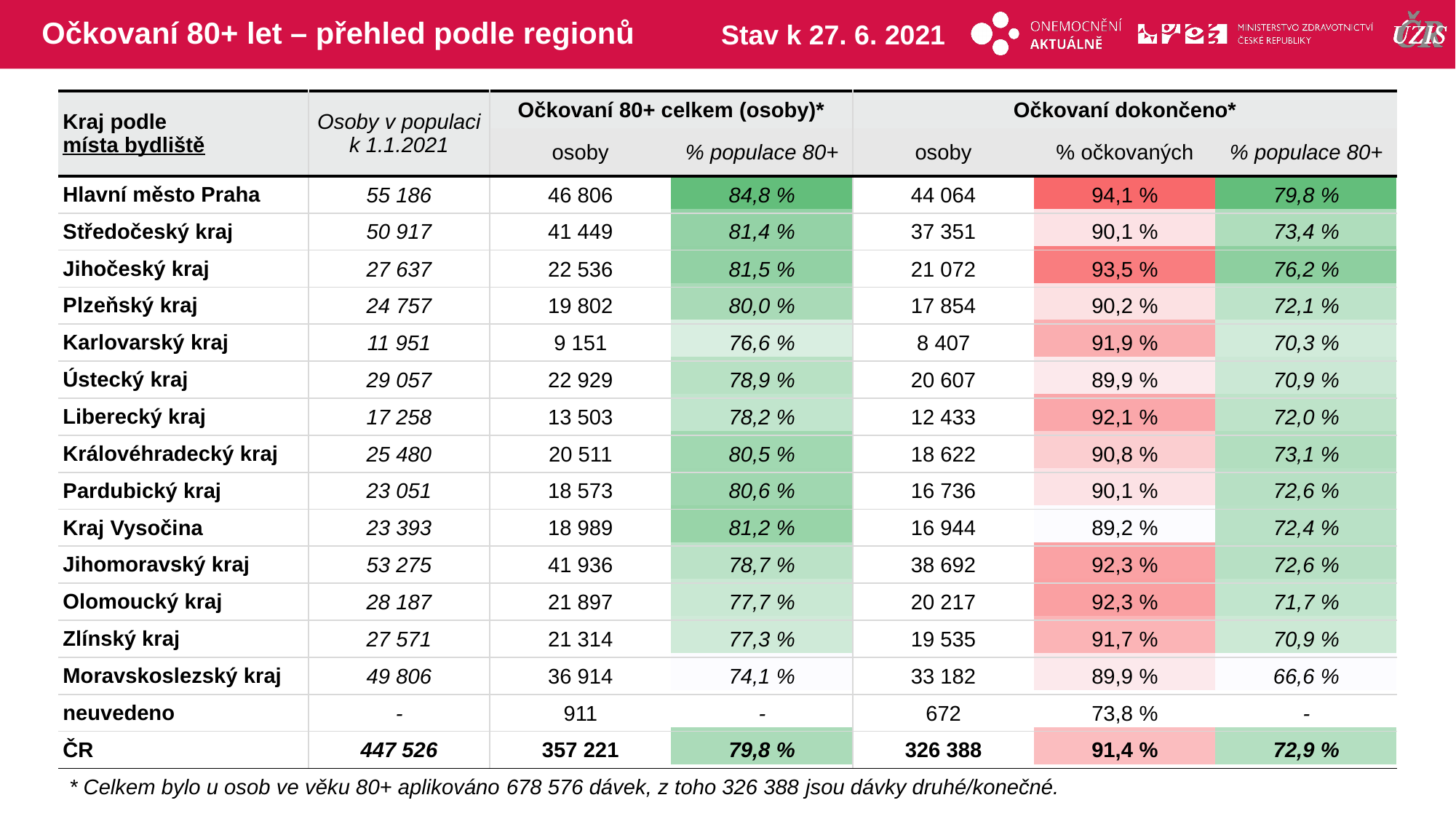

# Očkovaní 80+ let – přehled podle regionů
Stav k 27. 6. 2021
| Kraj podle místa bydliště | Osoby v populaci k 1.1.2021 | Očkovaní 80+ celkem (osoby)\* |  | Očkovaní dokončeno\* |  |  |
| --- | --- | --- | --- | --- | --- | --- |
|  |  | osoby | % populace 80+ | osoby | % očkovaných | % populace 80+ |
| Hlavní město Praha | 55 186 | 46 806 | 84,8 % | 44 064 | 94,1 % | 79,8 % |
| Středočeský kraj | 50 917 | 41 449 | 81,4 % | 37 351 | 90,1 % | 73,4 % |
| Jihočeský kraj | 27 637 | 22 536 | 81,5 % | 21 072 | 93,5 % | 76,2 % |
| Plzeňský kraj | 24 757 | 19 802 | 80,0 % | 17 854 | 90,2 % | 72,1 % |
| Karlovarský kraj | 11 951 | 9 151 | 76,6 % | 8 407 | 91,9 % | 70,3 % |
| Ústecký kraj | 29 057 | 22 929 | 78,9 % | 20 607 | 89,9 % | 70,9 % |
| Liberecký kraj | 17 258 | 13 503 | 78,2 % | 12 433 | 92,1 % | 72,0 % |
| Královéhradecký kraj | 25 480 | 20 511 | 80,5 % | 18 622 | 90,8 % | 73,1 % |
| Pardubický kraj | 23 051 | 18 573 | 80,6 % | 16 736 | 90,1 % | 72,6 % |
| Kraj Vysočina | 23 393 | 18 989 | 81,2 % | 16 944 | 89,2 % | 72,4 % |
| Jihomoravský kraj | 53 275 | 41 936 | 78,7 % | 38 692 | 92,3 % | 72,6 % |
| Olomoucký kraj | 28 187 | 21 897 | 77,7 % | 20 217 | 92,3 % | 71,7 % |
| Zlínský kraj | 27 571 | 21 314 | 77,3 % | 19 535 | 91,7 % | 70,9 % |
| Moravskoslezský kraj | 49 806 | 36 914 | 74,1 % | 33 182 | 89,9 % | 66,6 % |
| neuvedeno | - | 911 | - | 672 | 73,8 % | - |
| ČR | 447 526 | 357 221 | 79,8 % | 326 388 | 91,4 % | 72,9 % |
|  |  |  |  |  |  |
| --- | --- | --- | --- | --- | --- |
|  |  |  |  |  |  |
|  |  |  |  |  |  |
|  |  |  |  |  |  |
|  |  |  |  |  |  |
|  |  |  |  |  |  |
|  |  |  |  |  |  |
|  |  |  |  |  |  |
|  |  |  |  |  |  |
|  |  |  |  |  |  |
|  |  |  |  |  |  |
|  |  |  |  |  |  |
|  |  |  |  |  |  |
|  |  |  |  |  |  |
|  |  |  |  |  |  |
|  |  |  |  |  |  |
* Celkem bylo u osob ve věku 80+ aplikováno 678 576 dávek, z toho 326 388 jsou dávky druhé/konečné.